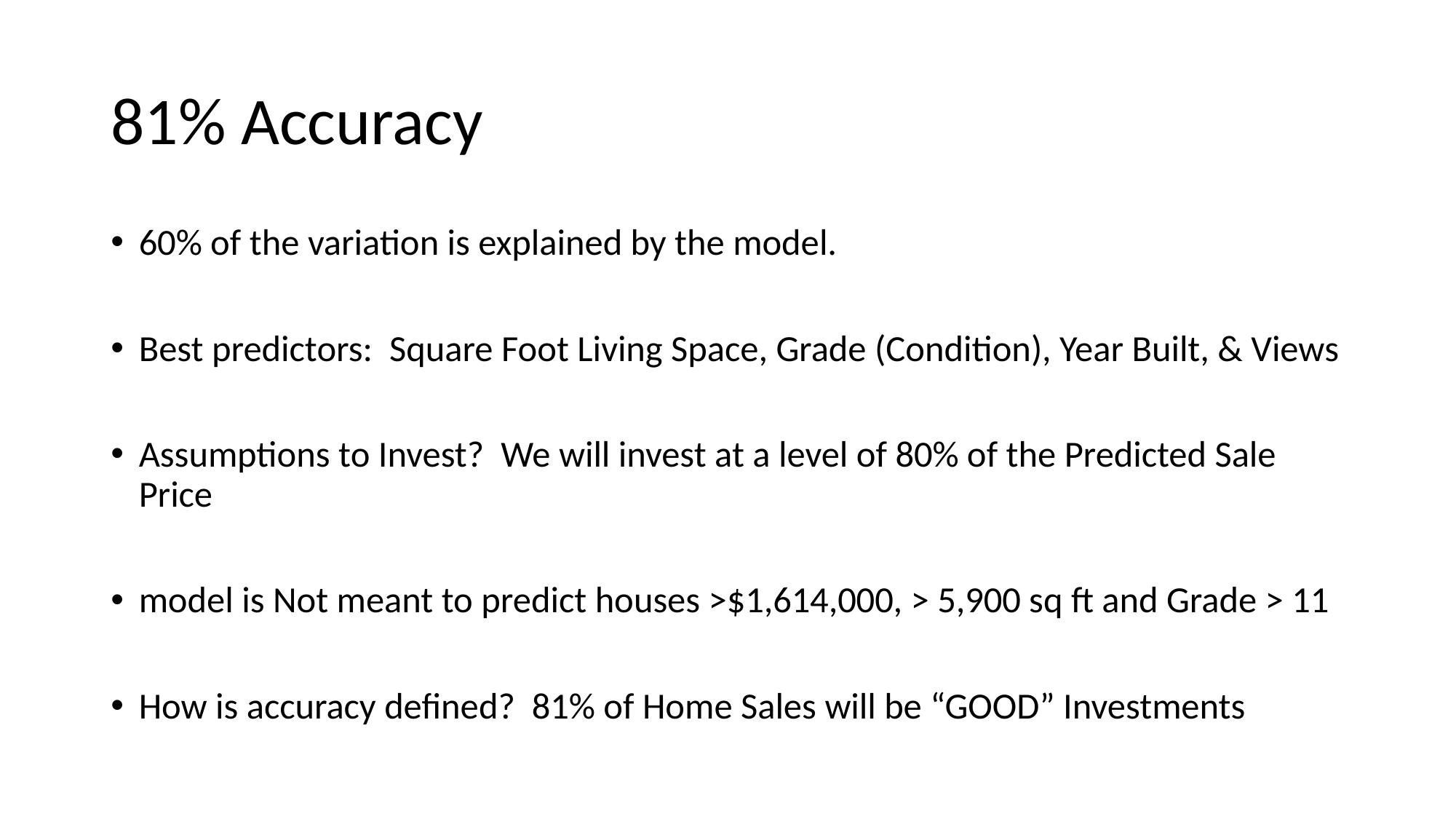

# 81% Accuracy
60% of the variation is explained by the model.

Best predictors:  Square Foot Living Space, Grade (Condition), Year Built, & Views

Assumptions to Invest?  We will invest at a level of 80% of the Predicted Sale Price

model is Not meant to predict houses >$1,614,000, > 5,900 sq ft and Grade > 11

How is accuracy defined?  81% of Home Sales will be “GOOD” Investments